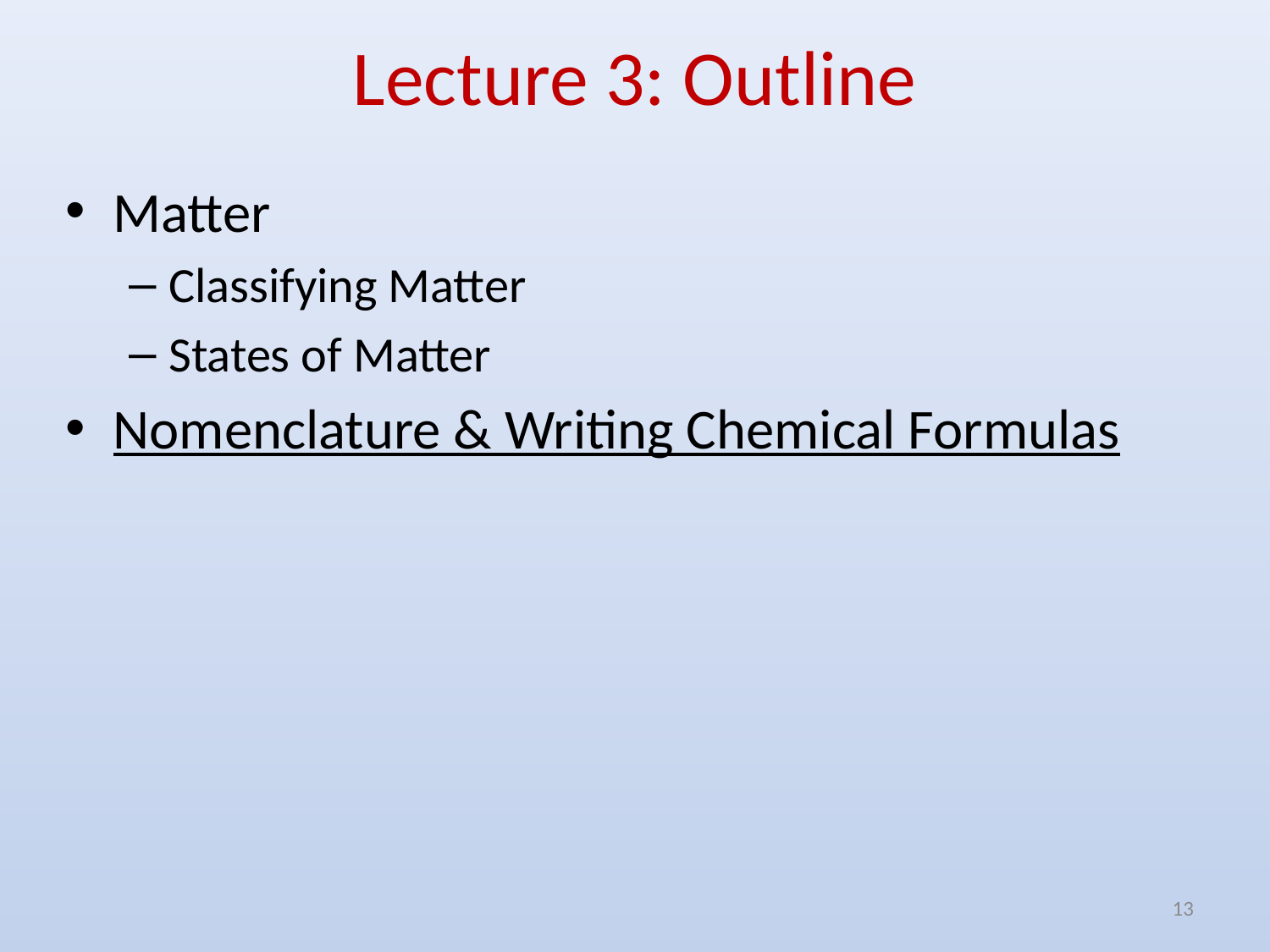

# Lecture 3: Outline
Matter
Classifying Matter
States of Matter
Nomenclature & Writing Chemical Formulas

13